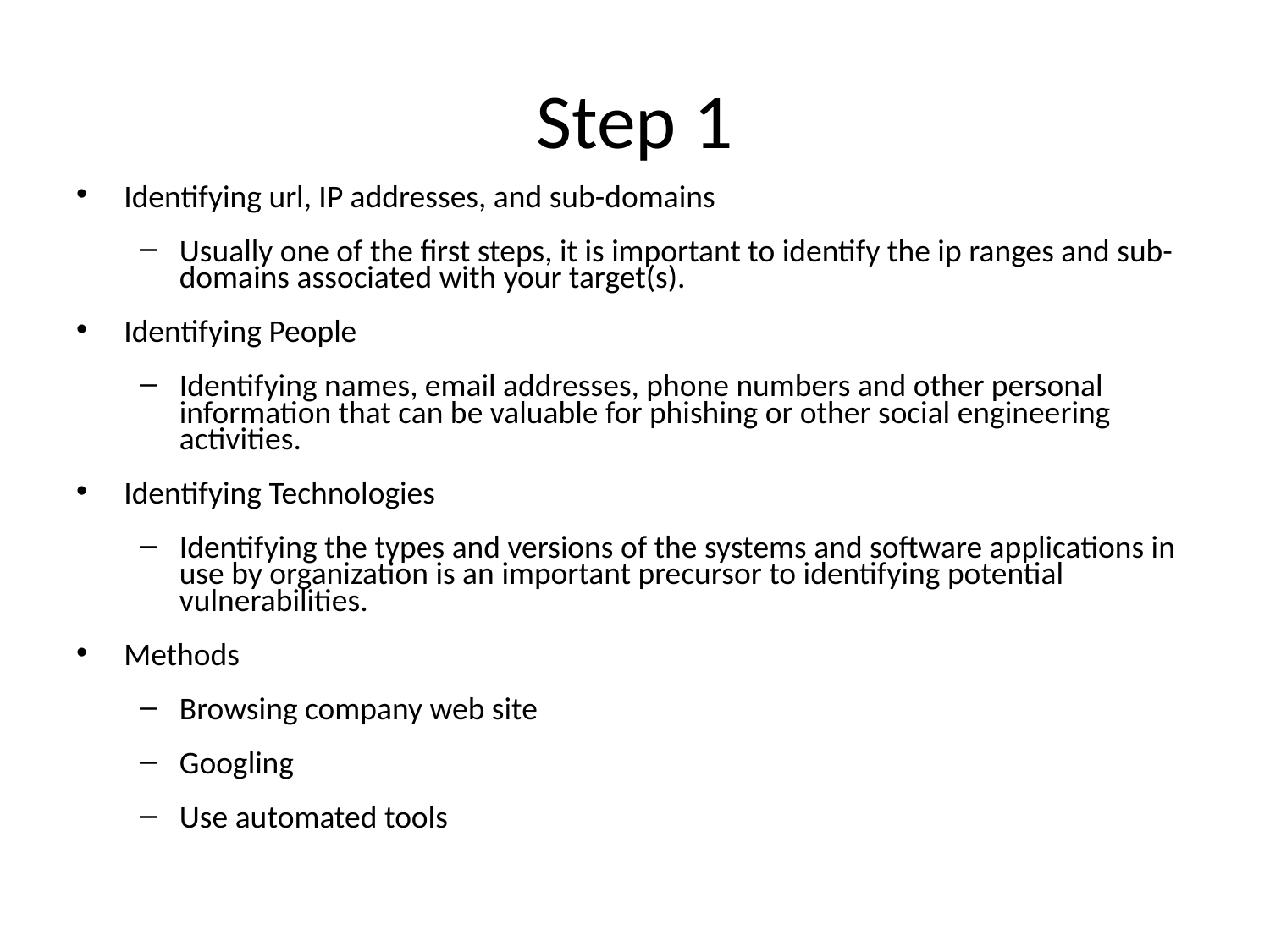

# Step 1
Identifying url, IP addresses, and sub-domains
Usually one of the first steps, it is important to identify the ip ranges and sub-domains associated with your target(s).
Identifying People
Identifying names, email addresses, phone numbers and other personal information that can be valuable for phishing or other social engineering activities.
Identifying Technologies
Identifying the types and versions of the systems and software applications in use by organization is an important precursor to identifying potential vulnerabilities.
Methods
Browsing company web site
Googling
Use automated tools